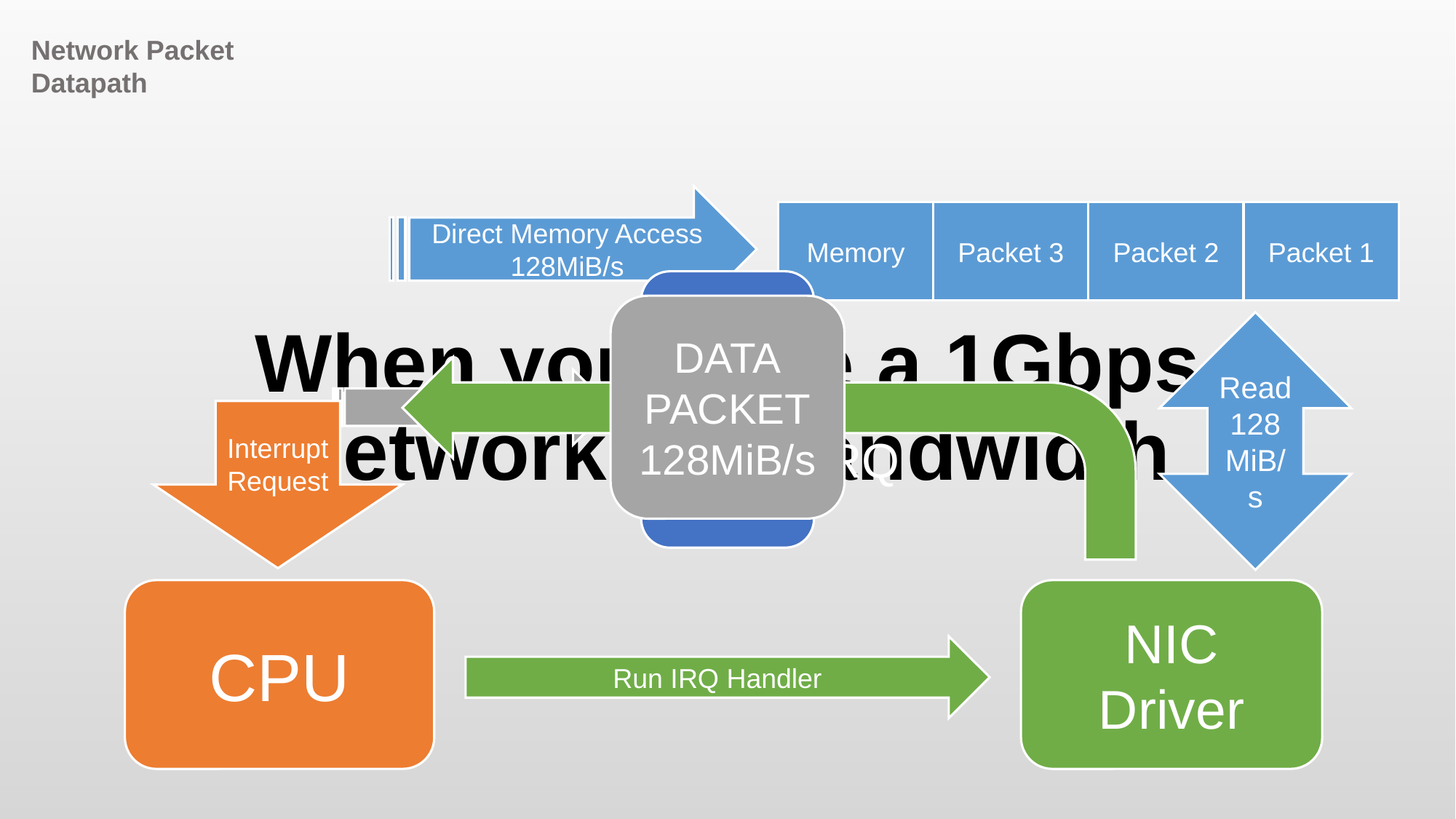

Network Packet Datapath
Direct Memory Access
128MiB/s
Memory
Packet 3
Packet 2
Packet 1
Network Interface Controller
NIC
# When you have a 1Gbps Networking Bandwidth
DATA
PACKET
128MiB/s
Read
128
MiB/s
Disable IRQ
HIT !
Interrupt
Request
CPU
NIC
Driver
Run IRQ Handler